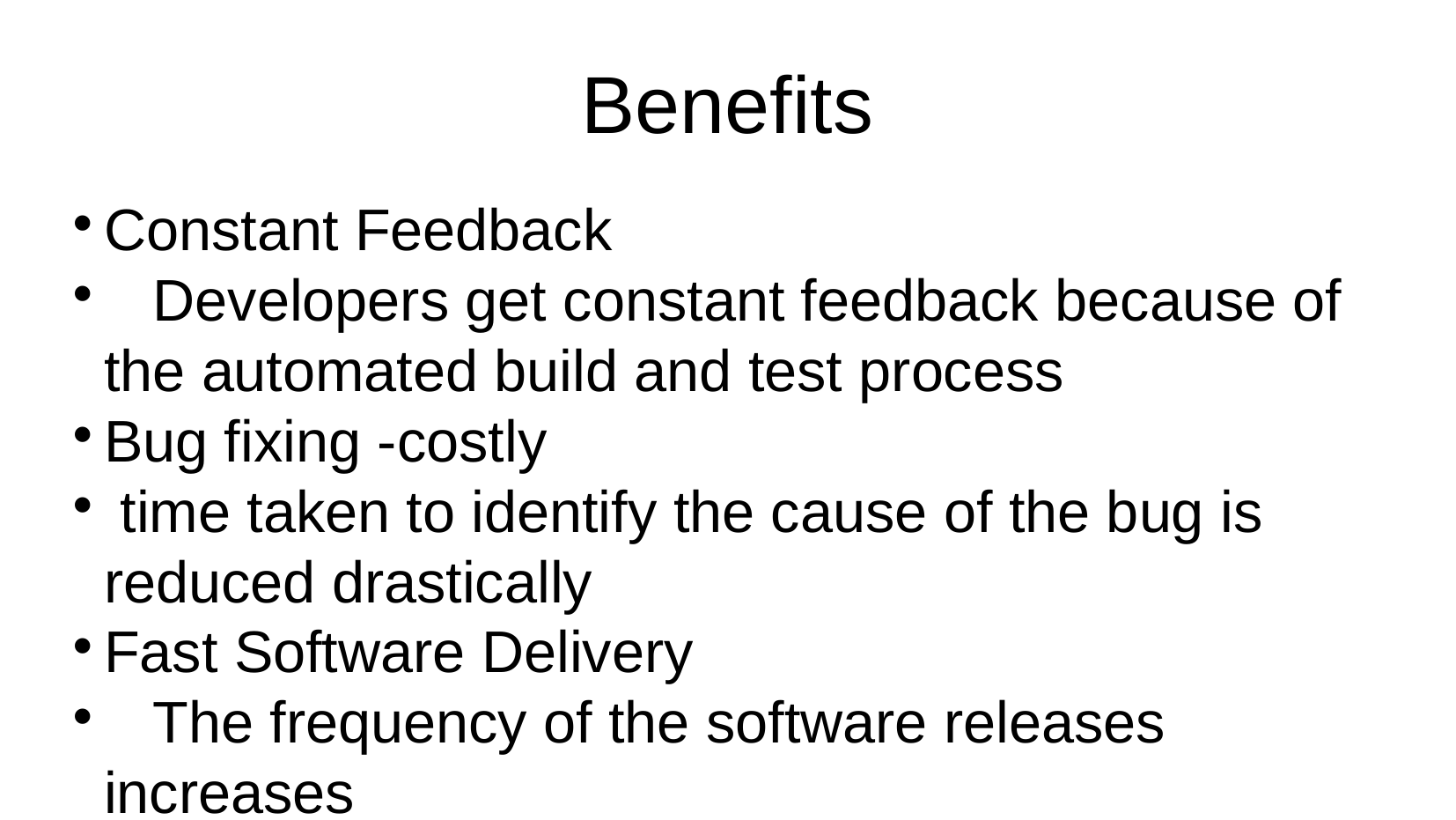

# Benefits
Constant Feedback
   Developers get constant feedback because of the automated build and test process
Bug fixing -costly
 time taken to identify the cause of the bug is reduced drastically
Fast Software Delivery
   The frequency of the software releases increases